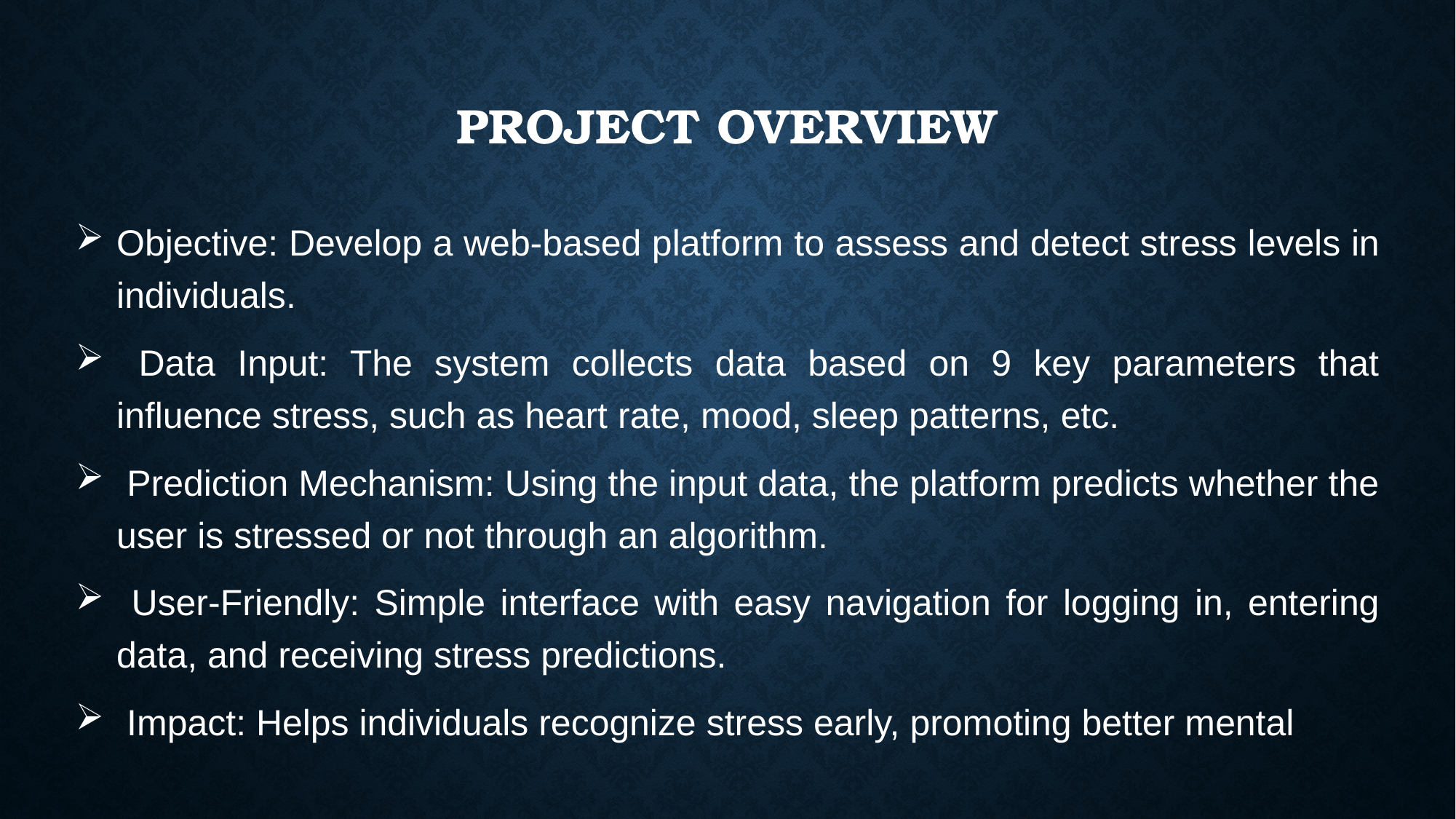

# Project overview
Objective: Develop a web-based platform to assess and detect stress levels in individuals.
 Data Input: The system collects data based on 9 key parameters that influence stress, such as heart rate, mood, sleep patterns, etc.
 Prediction Mechanism: Using the input data, the platform predicts whether the user is stressed or not through an algorithm.
 User-Friendly: Simple interface with easy navigation for logging in, entering data, and receiving stress predictions.
 Impact: Helps individuals recognize stress early, promoting better mental